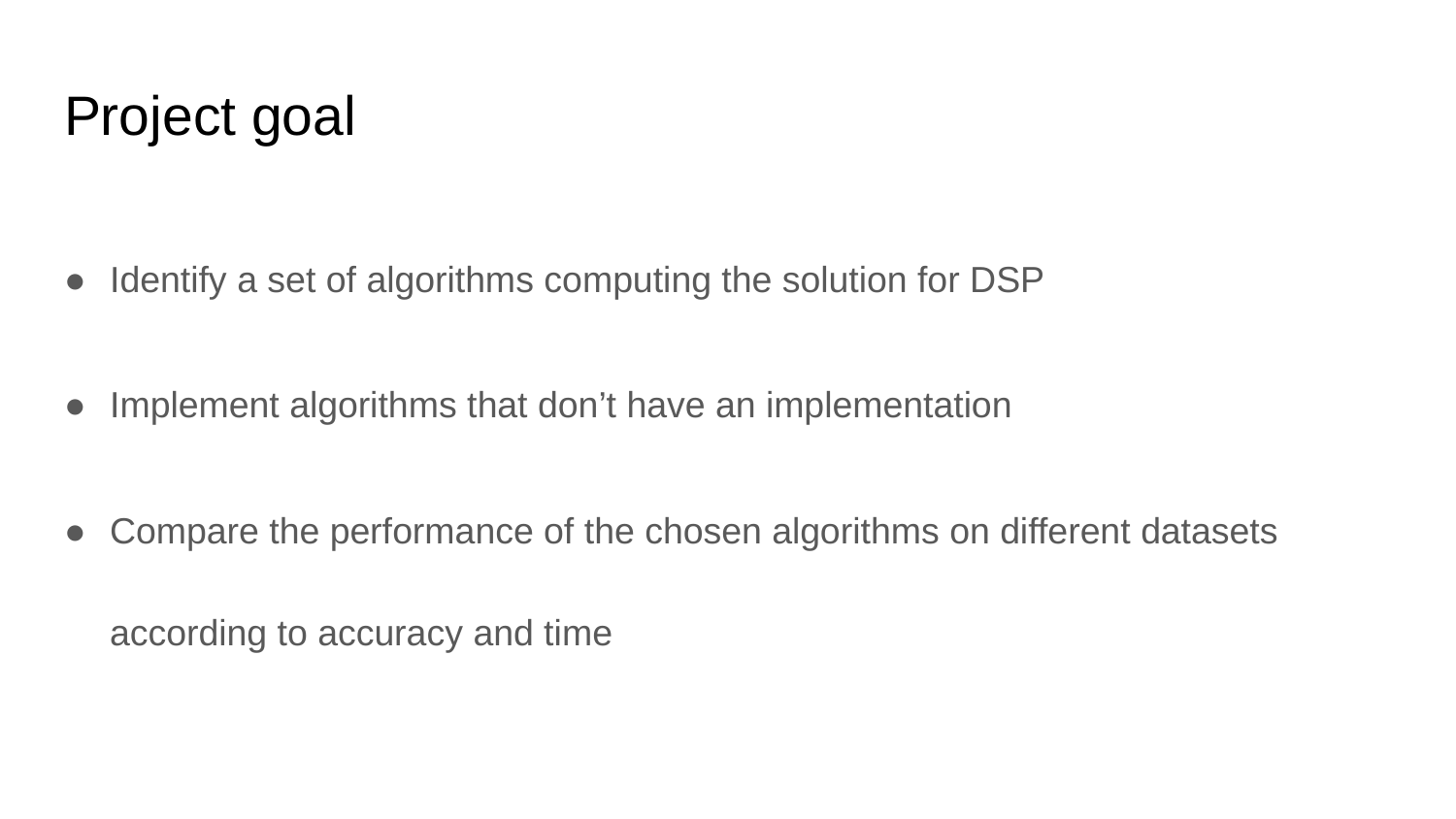

# Project goal
Identify a set of algorithms computing the solution for DSP
Implement algorithms that don’t have an implementation
Compare the performance of the chosen algorithms on different datasets according to accuracy and time